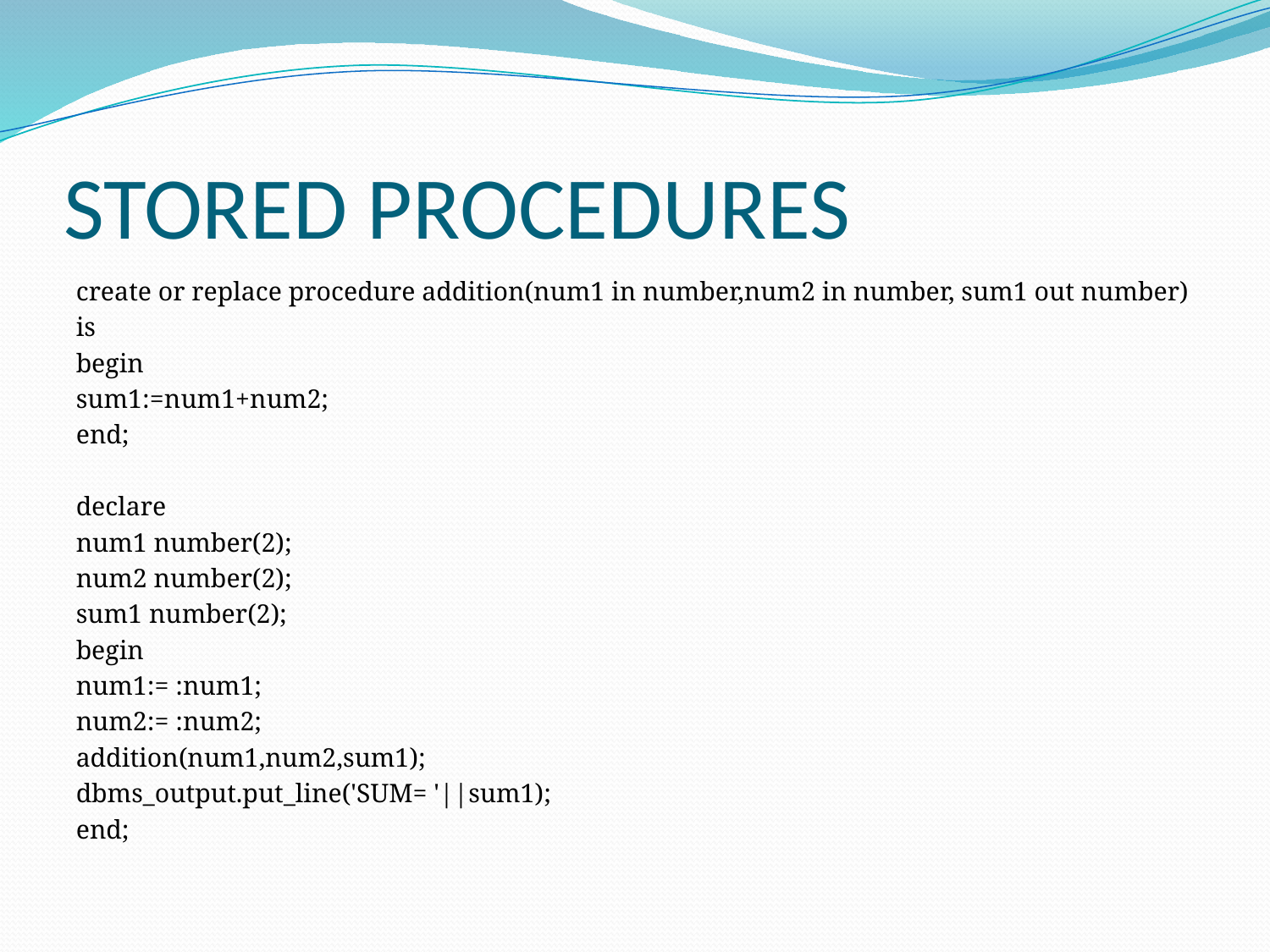

# STORED PROCEDURES
create or replace procedure addition(num1 in number,num2 in number, sum1 out number)
is
begin
sum1:=num1+num2;
end;

declare
num1 number(2);
num2 number(2);
sum1 number(2);
begin
num1:= :num1;
num2:= :num2;
addition(num1,num2,sum1);
dbms_output.put_line('SUM= '||sum1);
end;